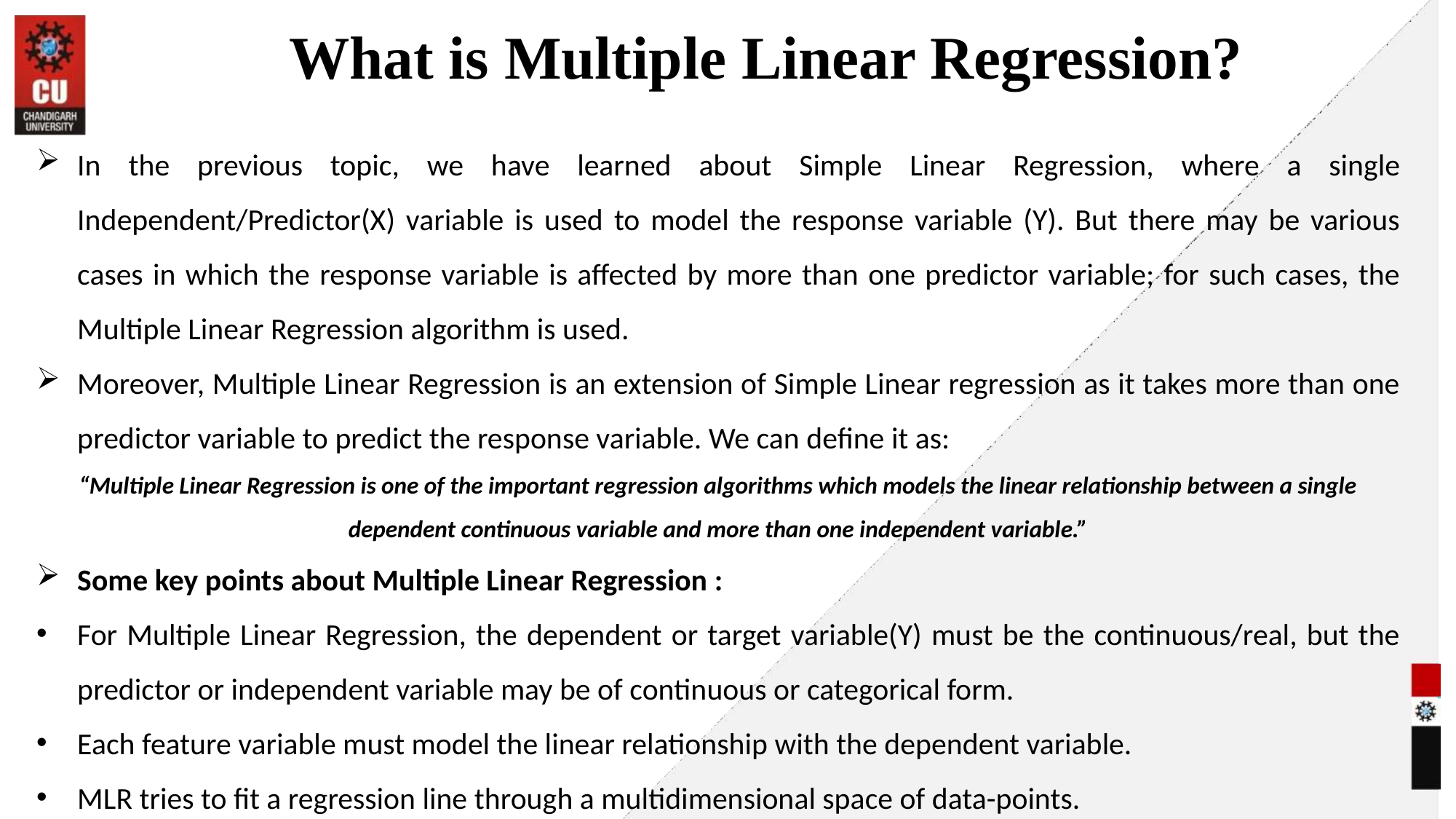

# What is Multiple Linear Regression?
In the previous topic, we have learned about Simple Linear Regression, where a single Independent/Predictor(X) variable is used to model the response variable (Y). But there may be various cases in which the response variable is affected by more than one predictor variable; for such cases, the Multiple Linear Regression algorithm is used.
Moreover, Multiple Linear Regression is an extension of Simple Linear regression as it takes more than one predictor variable to predict the response variable. We can define it as:
“Multiple Linear Regression is one of the important regression algorithms which models the linear relationship between a single dependent continuous variable and more than one independent variable.”
Some key points about Multiple Linear Regression :
For Multiple Linear Regression, the dependent or target variable(Y) must be the continuous/real, but the predictor or independent variable may be of continuous or categorical form.
Each feature variable must model the linear relationship with the dependent variable.
MLR tries to fit a regression line through a multidimensional space of data-points.